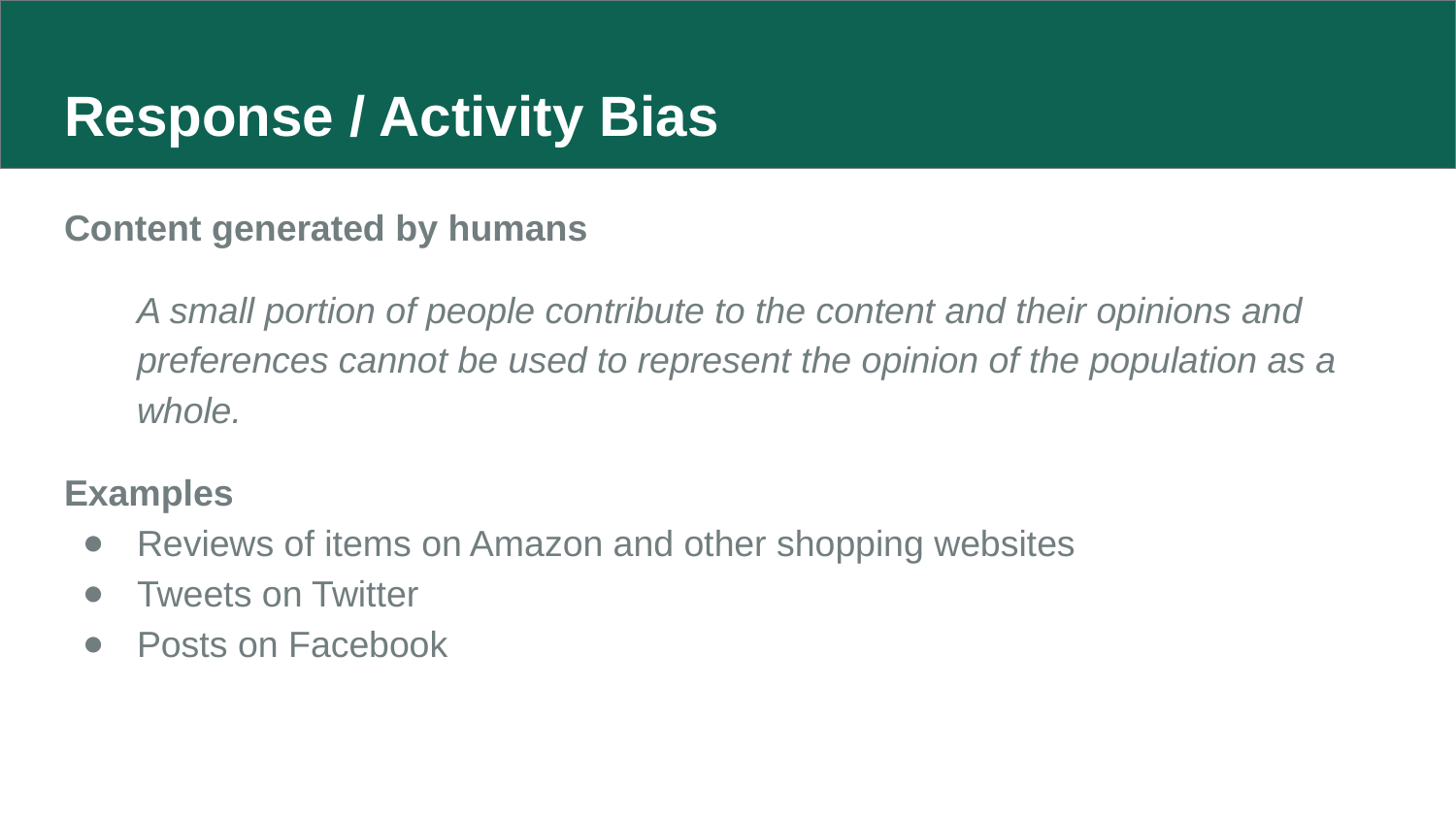

# Response / Activity Bias
Content generated by humans
A small portion of people contribute to the content and their opinions and preferences cannot be used to represent the opinion of the population as a whole.
Examples
Reviews of items on Amazon and other shopping websites
Tweets on Twitter
Posts on Facebook